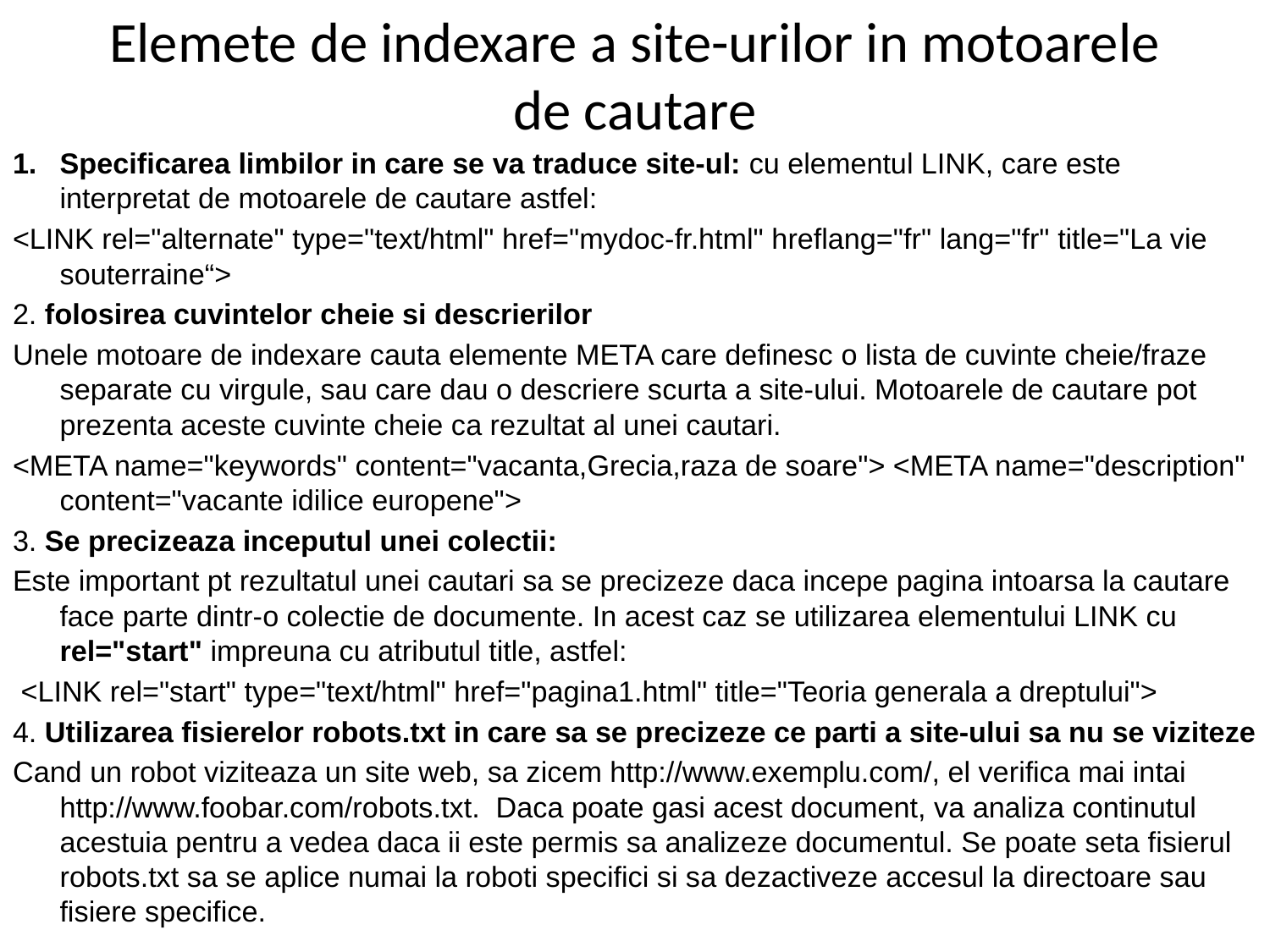

# Elemete de indexare a site-urilor in motoarele de cautare
Specificarea limbilor in care se va traduce site-ul: cu elementul LINK, care este interpretat de motoarele de cautare astfel:
<LINK rel="alternate" type="text/html" href="mydoc-fr.html" hreflang="fr" lang="fr" title="La vie souterraine“>
2. folosirea cuvintelor cheie si descrierilor
Unele motoare de indexare cauta elemente META care definesc o lista de cuvinte cheie/fraze separate cu virgule, sau care dau o descriere scurta a site-ului. Motoarele de cautare pot prezenta aceste cuvinte cheie ca rezultat al unei cautari.
<META name="keywords" content="vacanta,Grecia,raza de soare"> <META name="description" content="vacante idilice europene">
3. Se precizeaza inceputul unei colectii:
Este important pt rezultatul unei cautari sa se precizeze daca incepe pagina intoarsa la cautare face parte dintr-o colectie de documente. In acest caz se utilizarea elementului LINK cu rel="start" impreuna cu atributul title, astfel:
 <LINK rel="start" type="text/html" href="pagina1.html" title="Teoria generala a dreptului">
4. Utilizarea fisierelor robots.txt in care sa se precizeze ce parti a site-ului sa nu se viziteze
Cand un robot viziteaza un site web, sa zicem http://www.exemplu.com/, el verifica mai intai http://www.foobar.com/robots.txt.  Daca poate gasi acest document, va analiza continutul acestuia pentru a vedea daca ii este permis sa analizeze documentul. Se poate seta fisierul robots.txt sa se aplice numai la roboti specifici si sa dezactiveze accesul la directoare sau fisiere specifice.